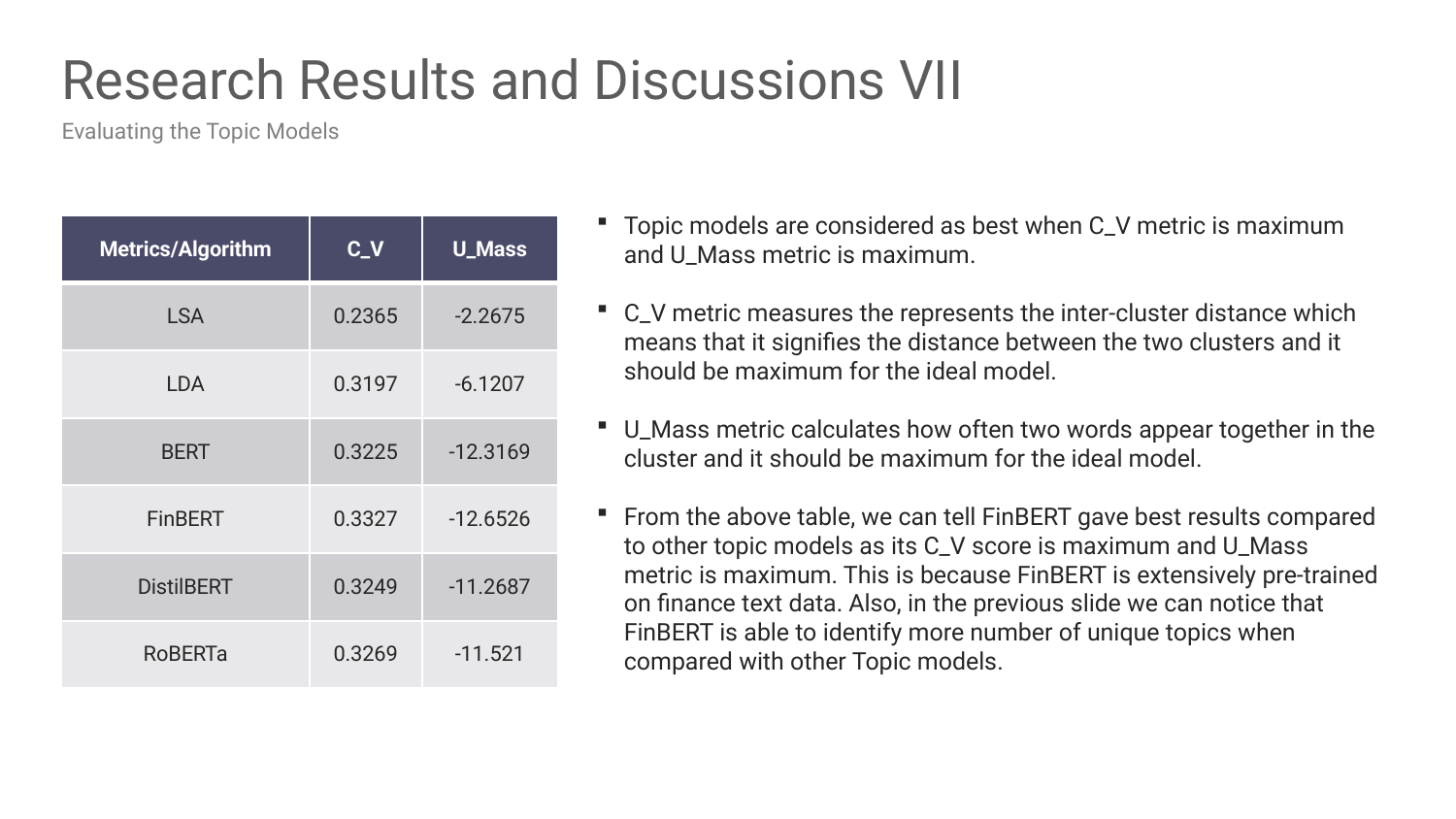

# Research Results and Discussions VII
Evaluating the Topic Models
Topic models are considered as best when C_V metric is maximum and U_Mass metric is maximum.

C_V metric measures the represents the inter-cluster distance which means that it signifies the distance between the two clusters and it should be maximum for the ideal model.

U_Mass metric calculates how often two words appear together in the cluster and it should be maximum for the ideal model.

From the above table, we can tell FinBERT gave best results compared to other topic models as its C_V score is maximum and U_Mass metric is maximum. This is because FinBERT is extensively pre-trained on finance text data. Also, in the previous slide we can notice that FinBERT is able to identify more number of unique topics when compared with other Topic models.
| Metrics/Algorithm | C\_V | U\_Mass |
| --- | --- | --- |
| LSA | 0.2365 | -2.2675 |
| LDA | 0.3197 | -6.1207 |
| BERT | 0.3225 | -12.3169 |
| FinBERT | 0.3327 | -12.6526 |
| DistilBERT | 0.3249 | -11.2687 |
| RoBERTa | 0.3269 | -11.521 |